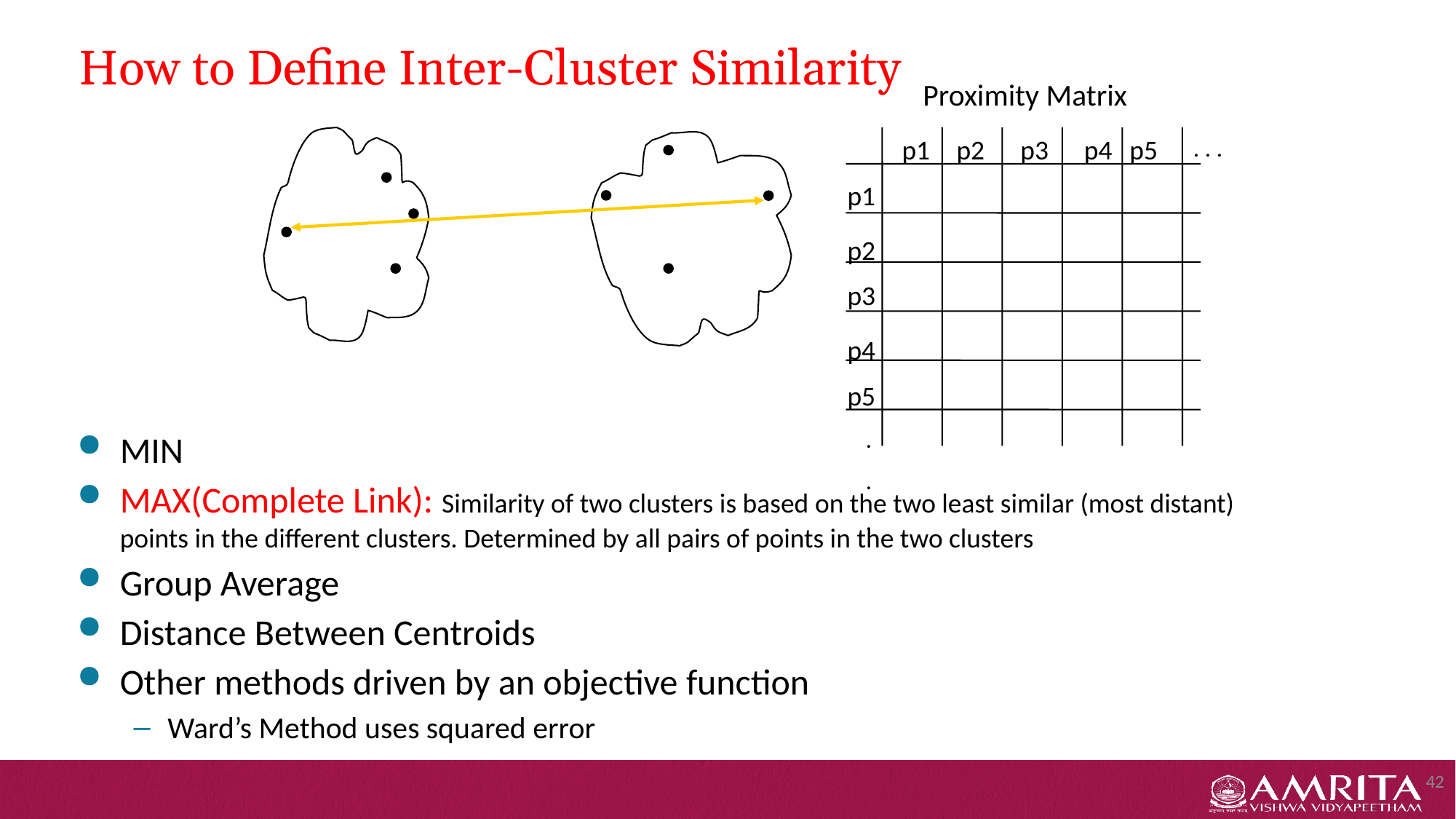

# How to Define Inter-Cluster Similarity
Proximity Matrix

p1

p2

p3

p4
p5

. . .

p1

p2

p3

p4

p5

.
.
.

MIN
MAX(Complete Link): Similarity of two clusters is based on the two least similar (most distant) points in the different clusters. Determined by all pairs of points in the two clusters
Group Average
Distance Between Centroids
Other methods driven by an objective function
Ward’s Method uses squared error
42